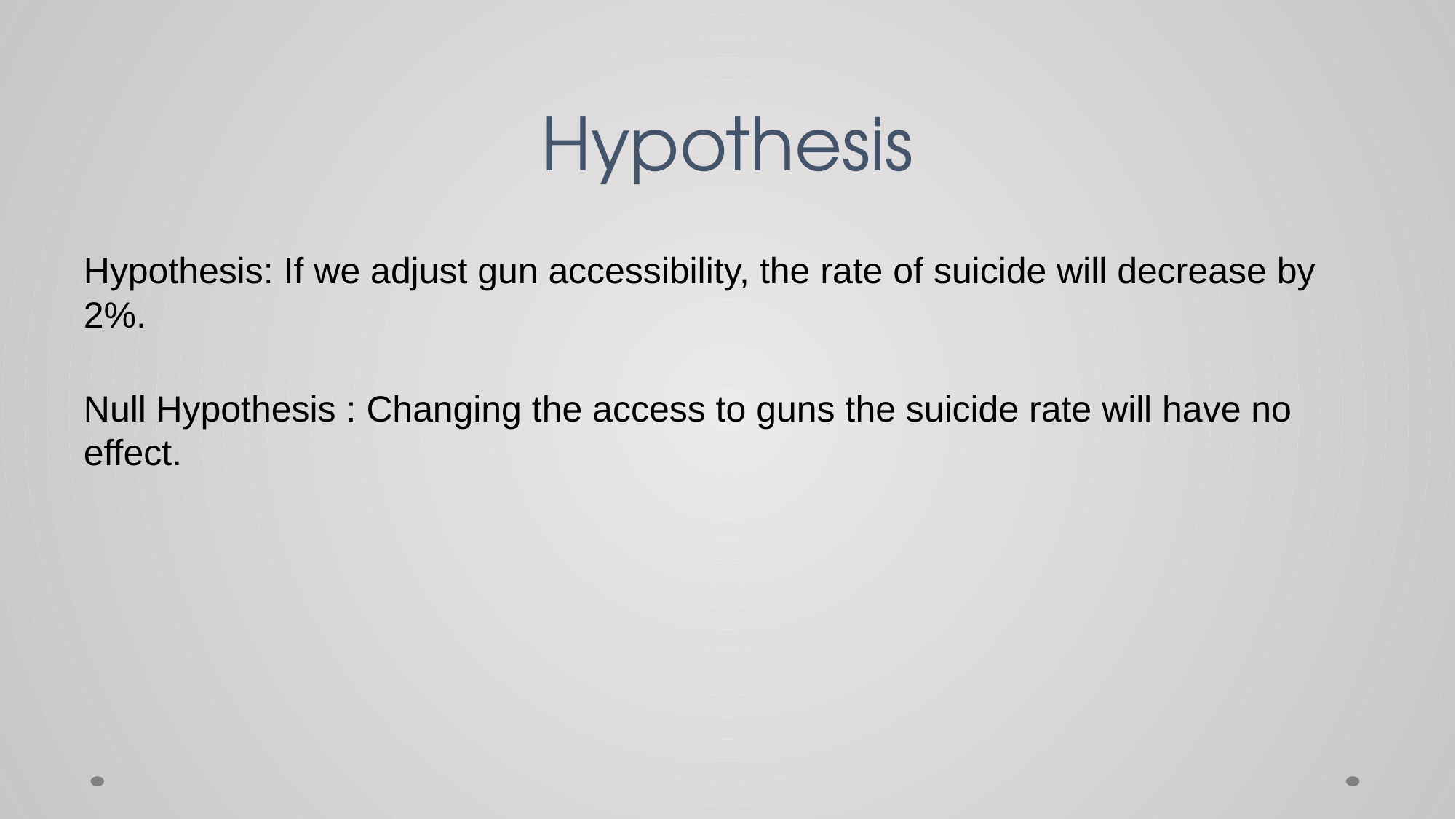

# Hypothesis

Hypothesis: If we adjust gun accessibility, the rate of suicide will decrease by 2%.
Null Hypothesis : Changing the access to guns the suicide rate will have no effect.